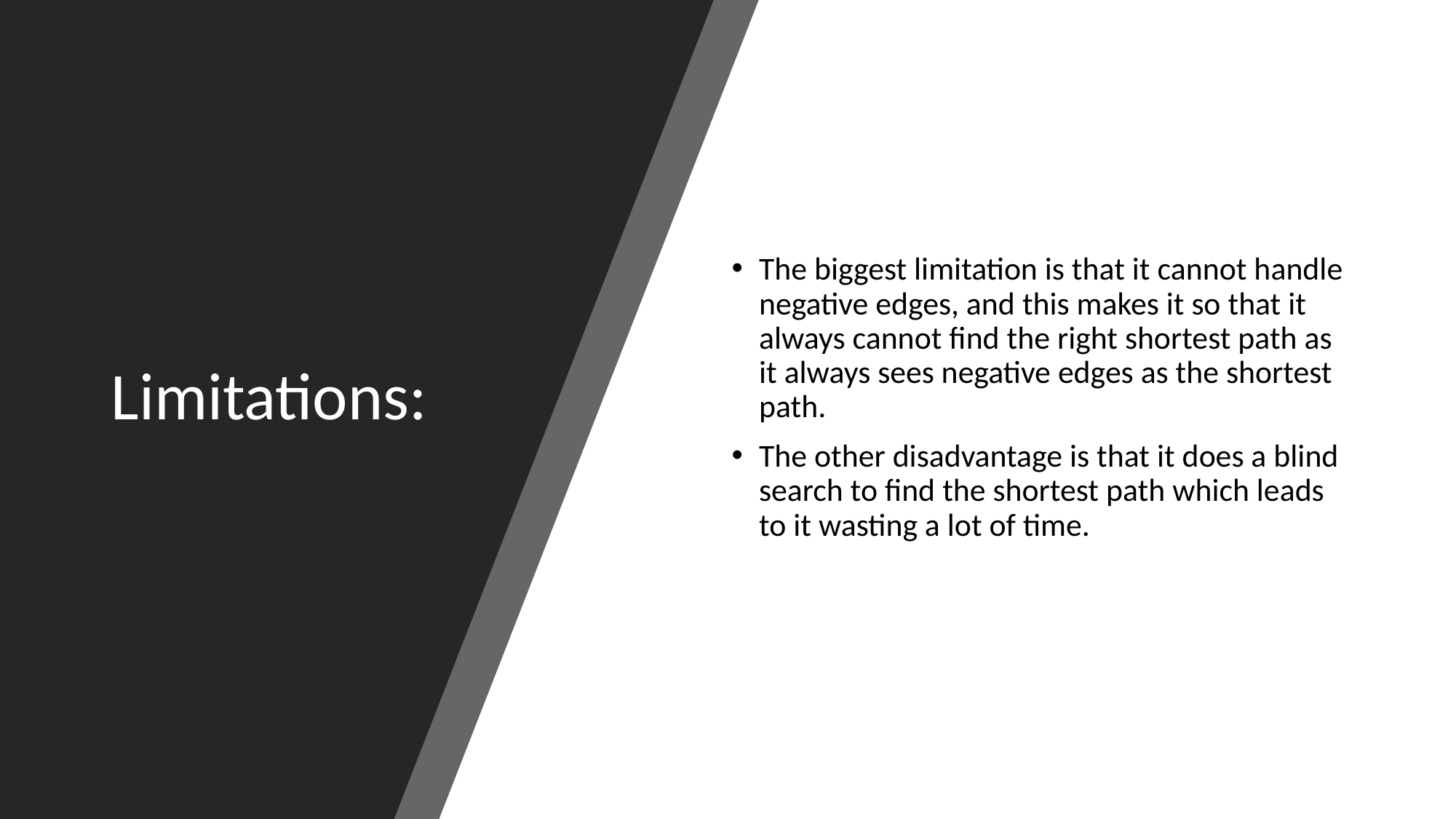

# Limitations:
The biggest limitation is that it cannot handle negative edges, and this makes it so that it always cannot find the right shortest path as it always sees negative edges as the shortest path.
The other disadvantage is that it does a blind search to find the shortest path which leads to it wasting a lot of time.